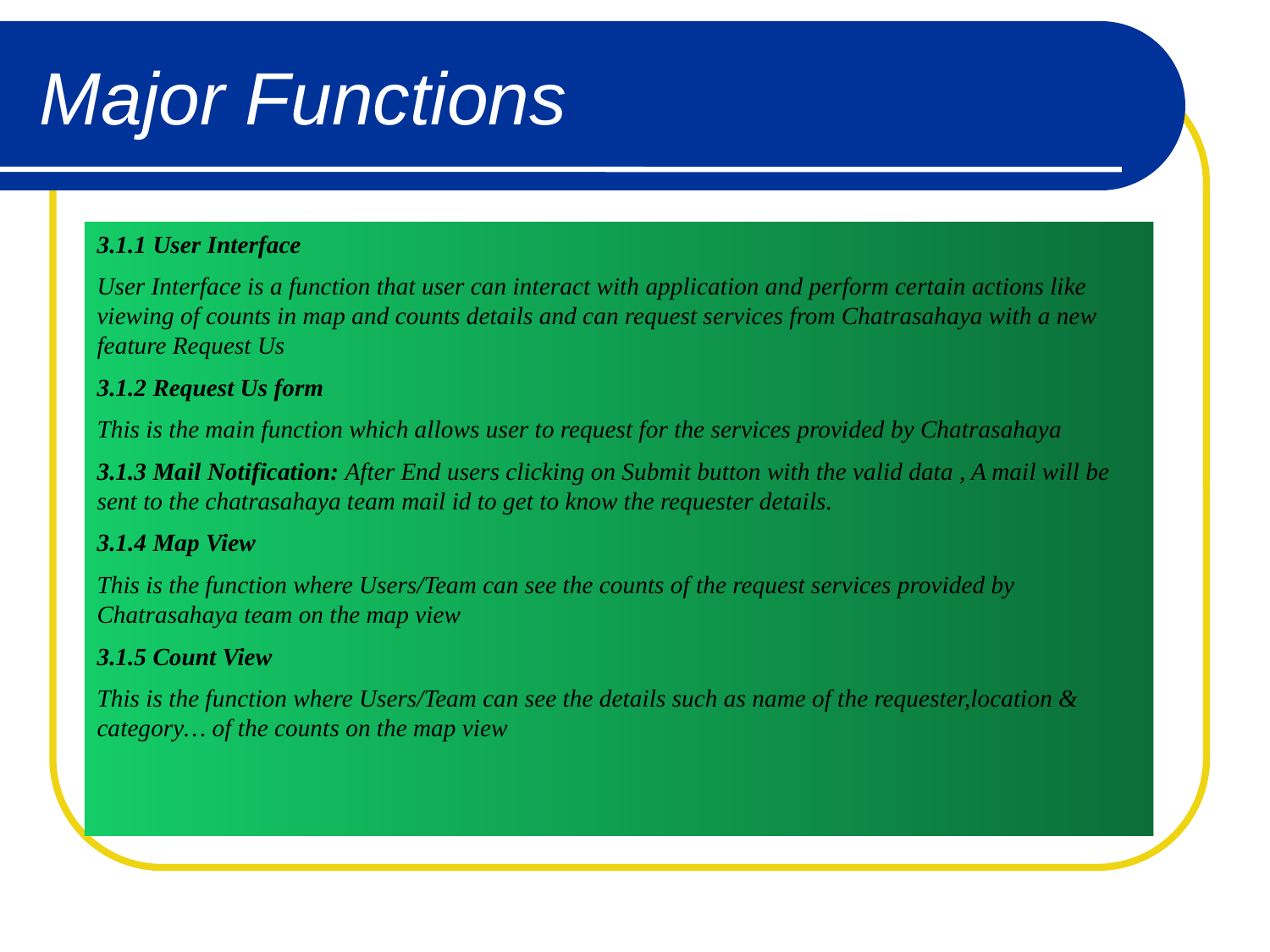

Major Functions

3.1.1 User Interface
User Interface is a function that user can interact with application and perform certain actions like viewing of counts in map and counts details and can request services from Chatrasahaya with a new feature Request Us
3.1.2 Request Us form
This is the main function which allows user to request for the services provided by Chatrasahaya
3.1.3 Mail Notification: After End users clicking on Submit button with the valid data , A mail will be sent to the chatrasahaya team mail id to get to know the requester details.
3.1.4 Map View
This is the function where Users/Team can see the counts of the request services provided by Chatrasahaya team on the map view
3.1.5 Count View
This is the function where Users/Team can see the details such as name of the requester,location & category… of the counts on the map view

www.cs.kent.edu
Computer Science
4